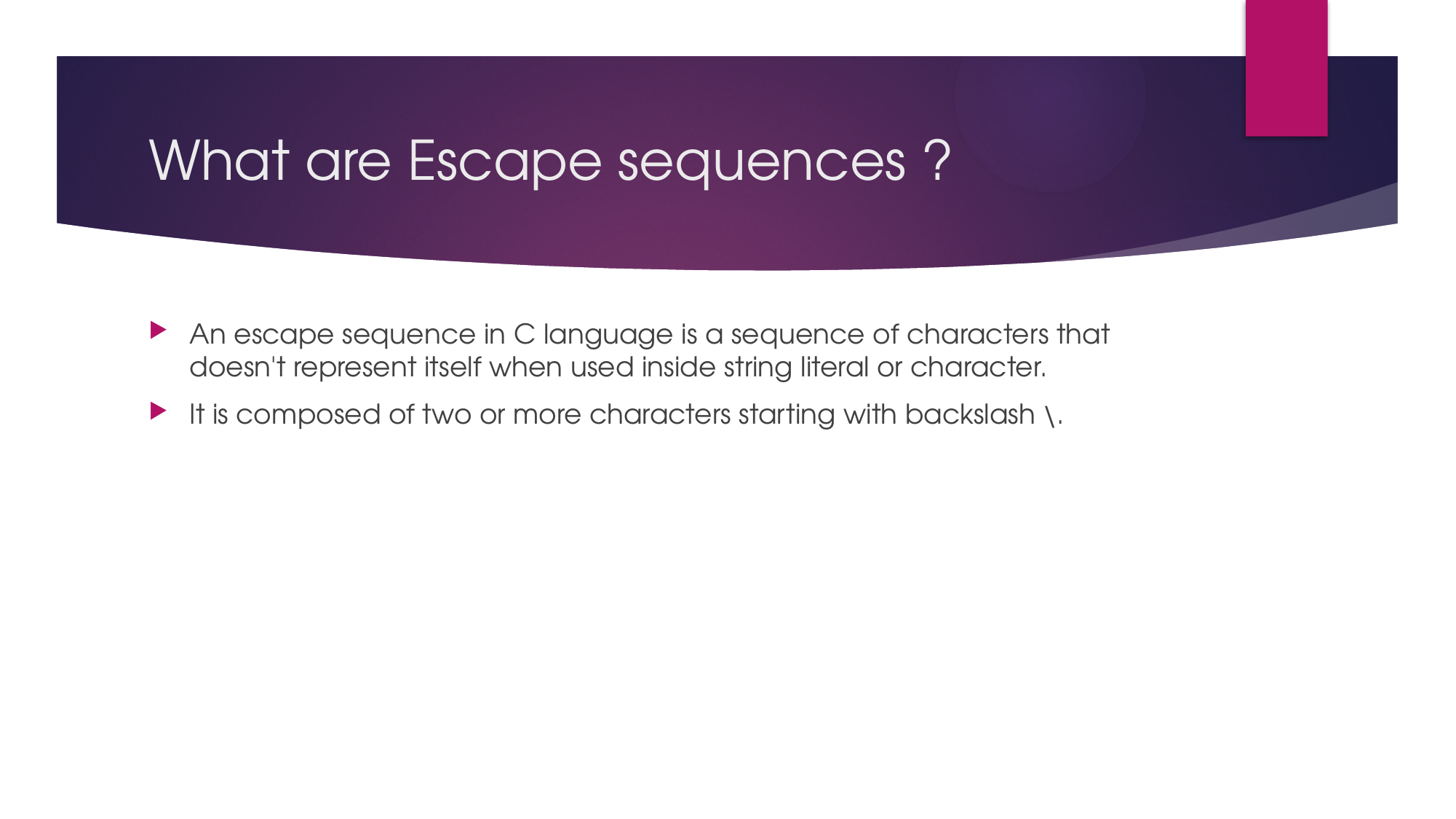

# What are Escape sequences ?
An escape sequence in C language is a sequence of characters that doesn't represent itself when used inside string literal or character.
It is composed of two or more characters starting with backslash \.